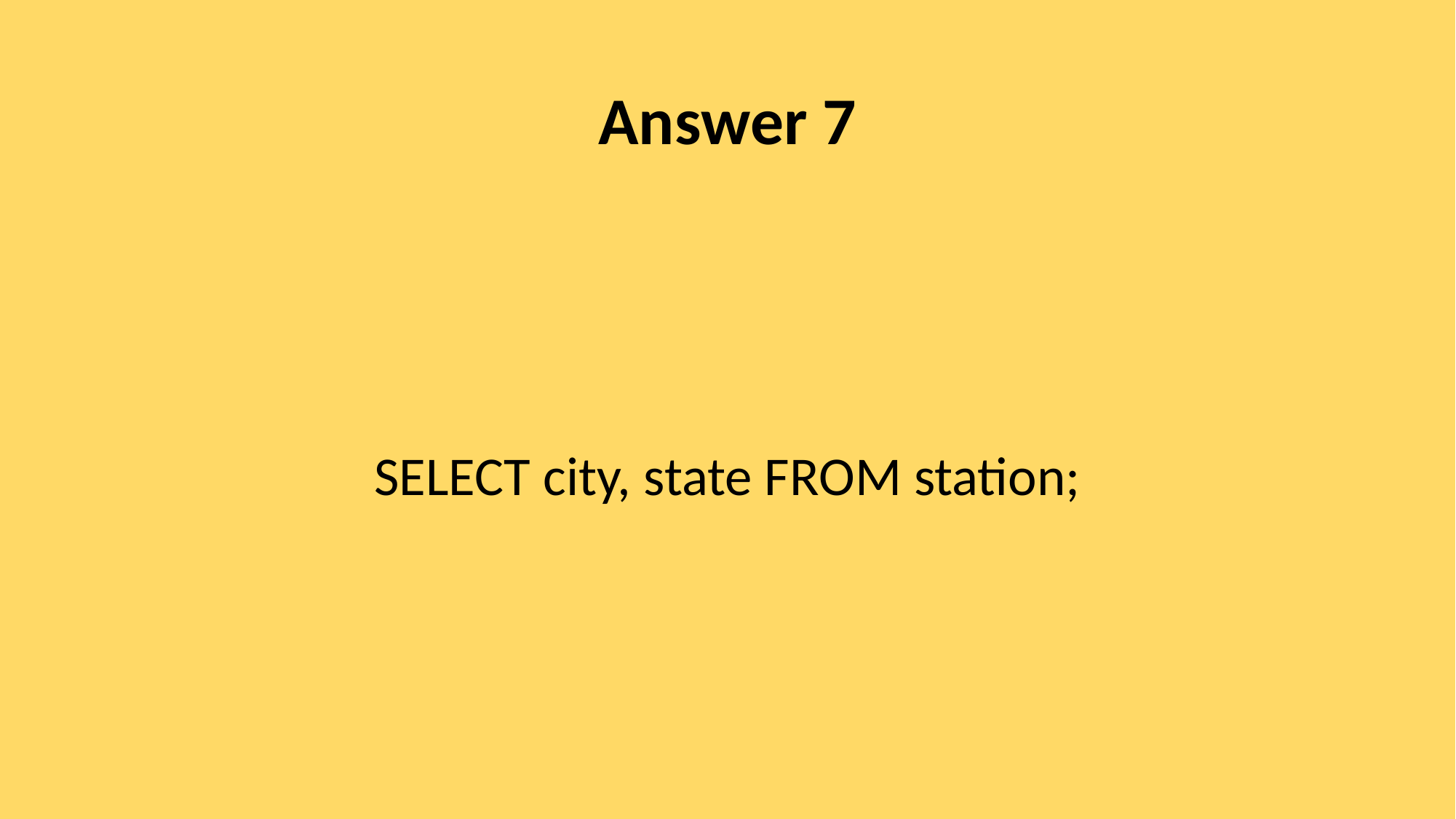

# Answer 7
SELECT city, state FROM station;